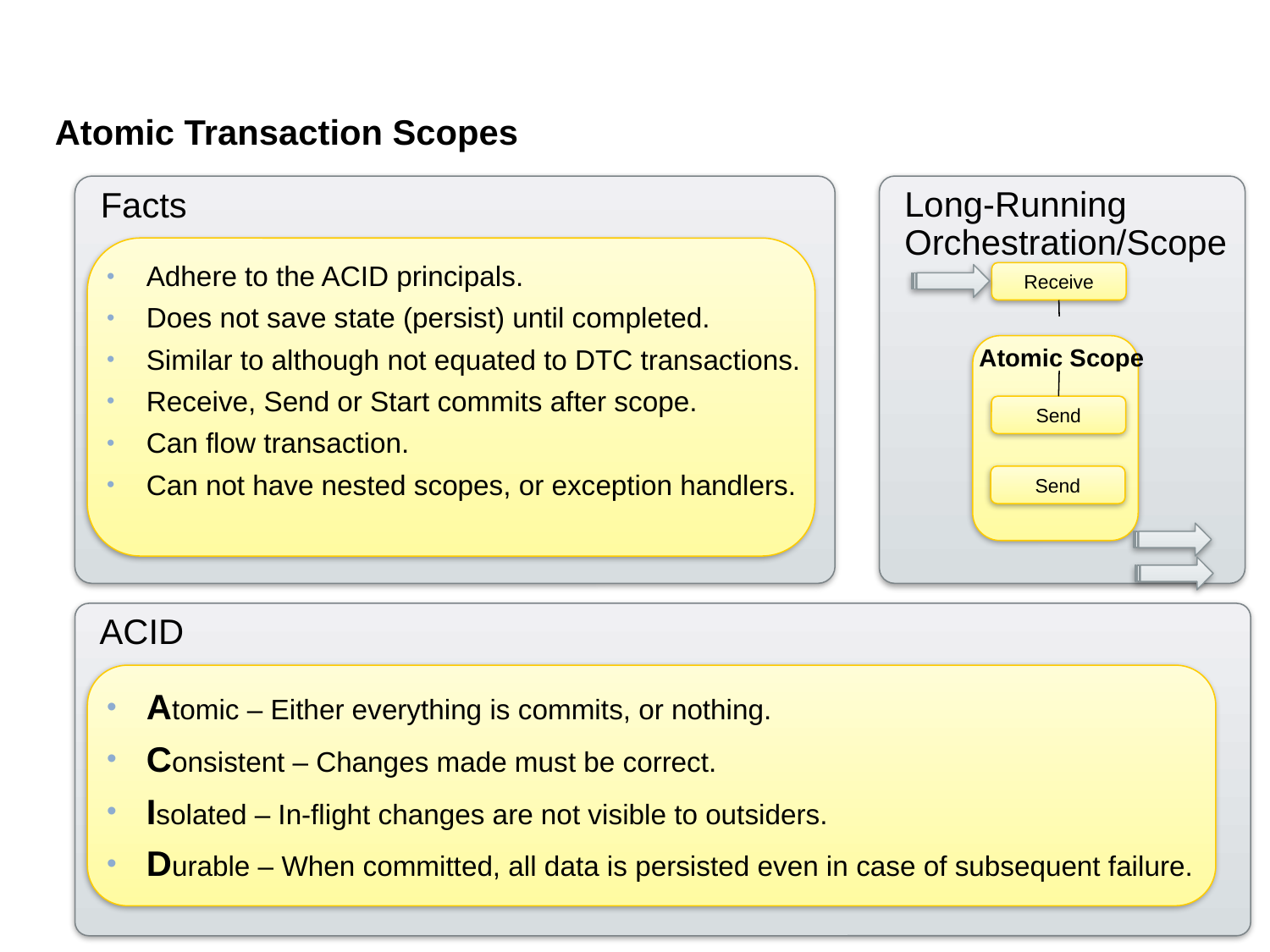

# Atomic Transaction Scopes
Long-Running Orchestration/Scope
Facts

Adhere to the ACID principals.
Does not save state (persist) until completed.
Similar to although not equated to DTC transactions.
Receive, Send or Start commits after scope.
Can flow transaction.
Can not have nested scopes, or exception handlers.
Receive

Atomic Scope
Send
Send

ACID

Atomic – Either everything is commits, or nothing.
Consistent – Changes made must be correct.
Isolated – In-flight changes are not visible to outsiders.
Durable – When committed, all data is persisted even in case of subsequent failure.